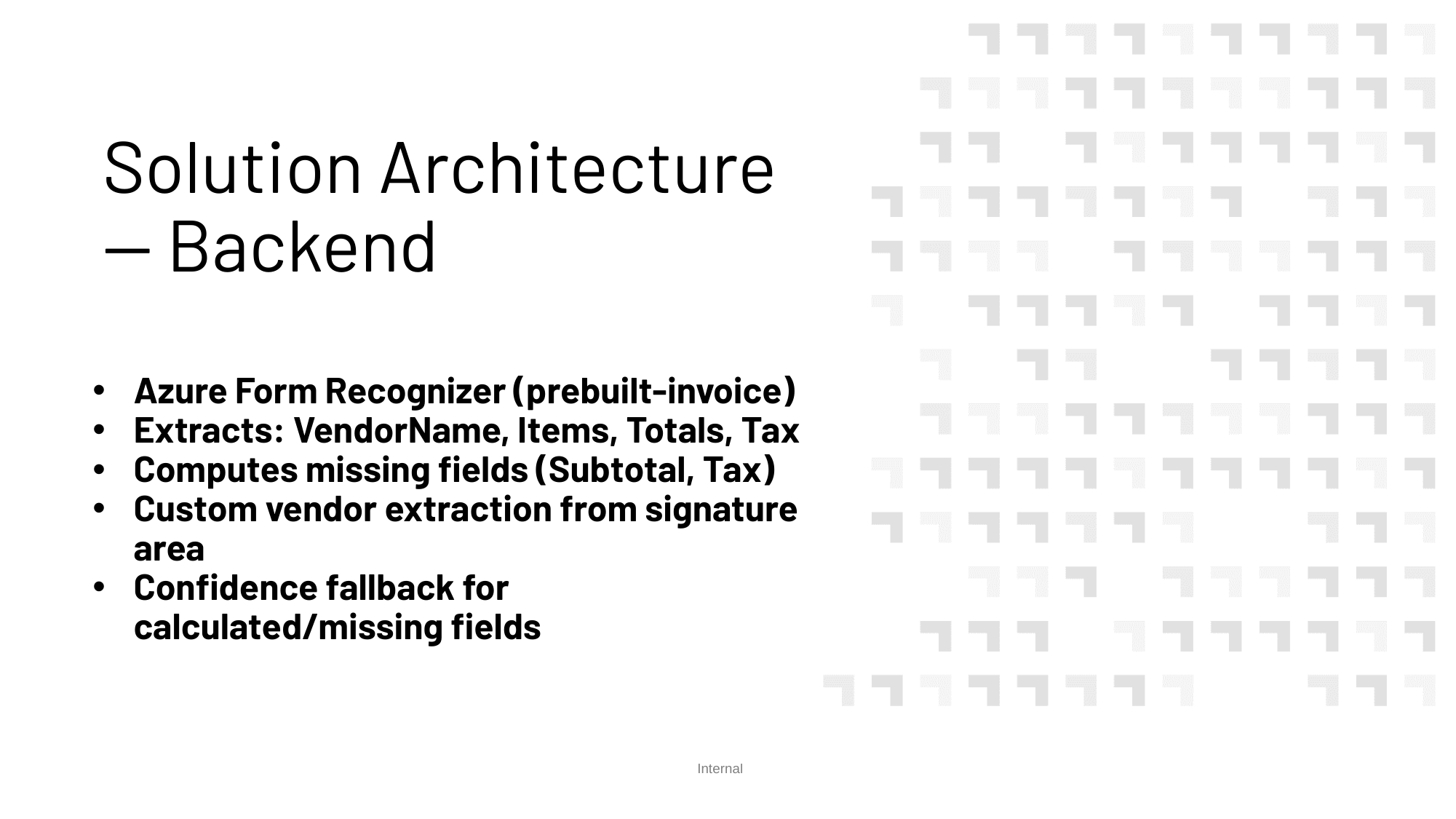

# Solution Architecture — Backend
Azure Form Recognizer (prebuilt-invoice)
Extracts: VendorName, Items, Totals, Tax
Computes missing fields (Subtotal, Tax)
Custom vendor extraction from signature area
Confidence fallback for calculated/missing fields